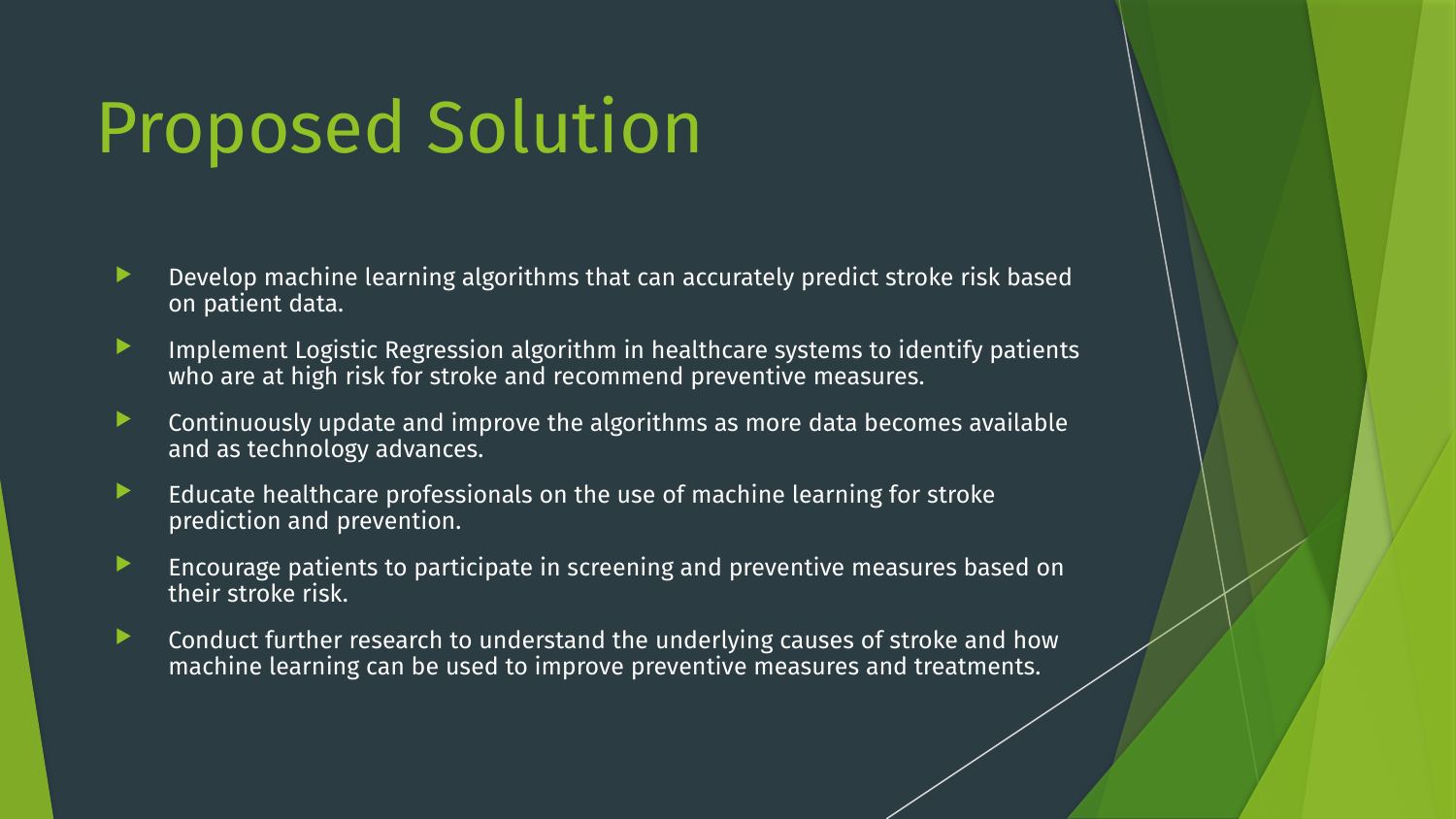

# Proposed Solution
Develop machine learning algorithms that can accurately predict stroke risk based on patient data.
Implement Logistic Regression algorithm in healthcare systems to identify patients who are at high risk for stroke and recommend preventive measures.
Continuously update and improve the algorithms as more data becomes available and as technology advances.
Educate healthcare professionals on the use of machine learning for stroke prediction and prevention.
Encourage patients to participate in screening and preventive measures based on their stroke risk.
Conduct further research to understand the underlying causes of stroke and how machine learning can be used to improve preventive measures and treatments.